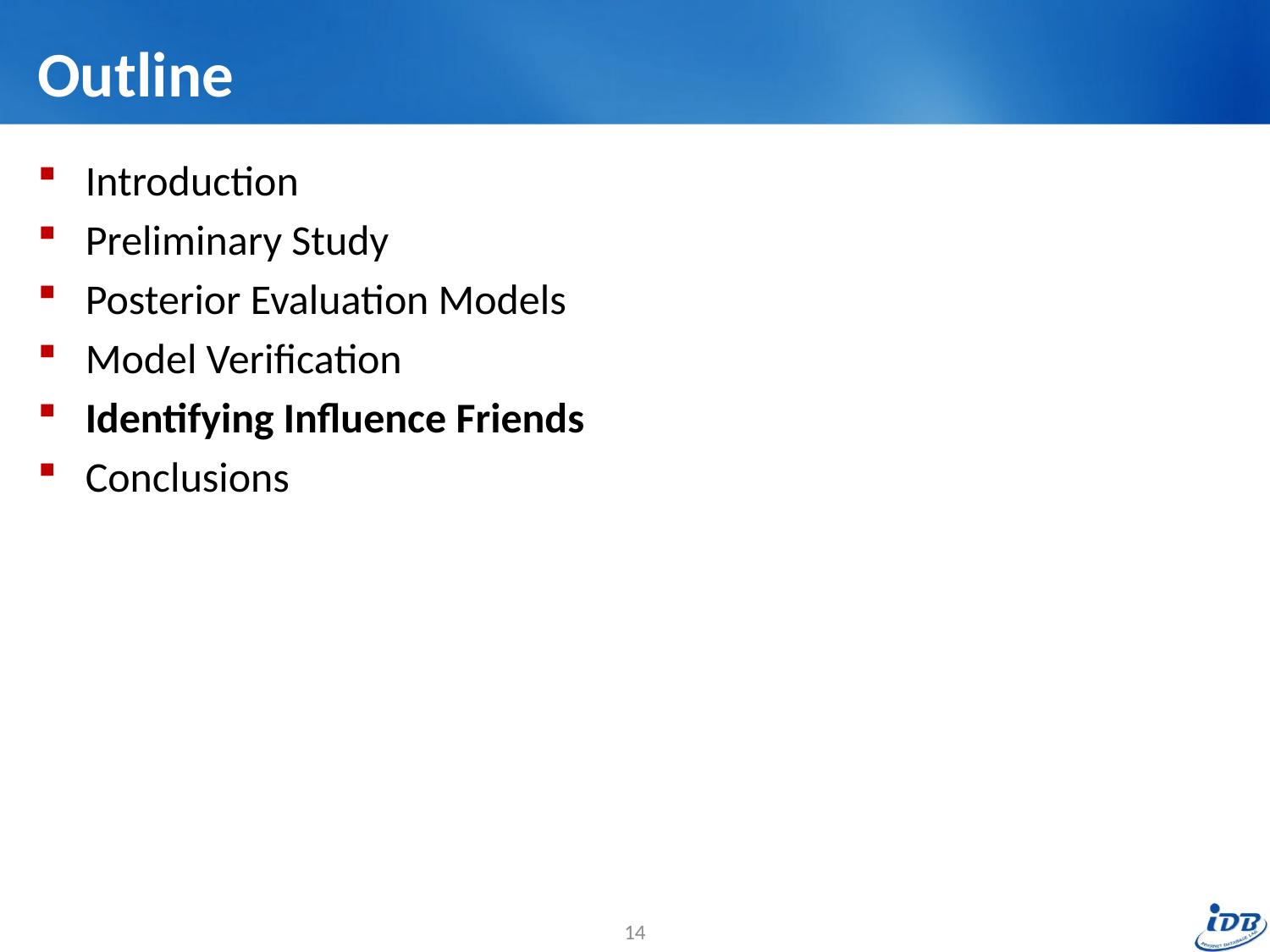

# Outline
Introduction
Preliminary Study
Posterior Evaluation Models
Model Verification
Identifying Influence Friends
Conclusions
14